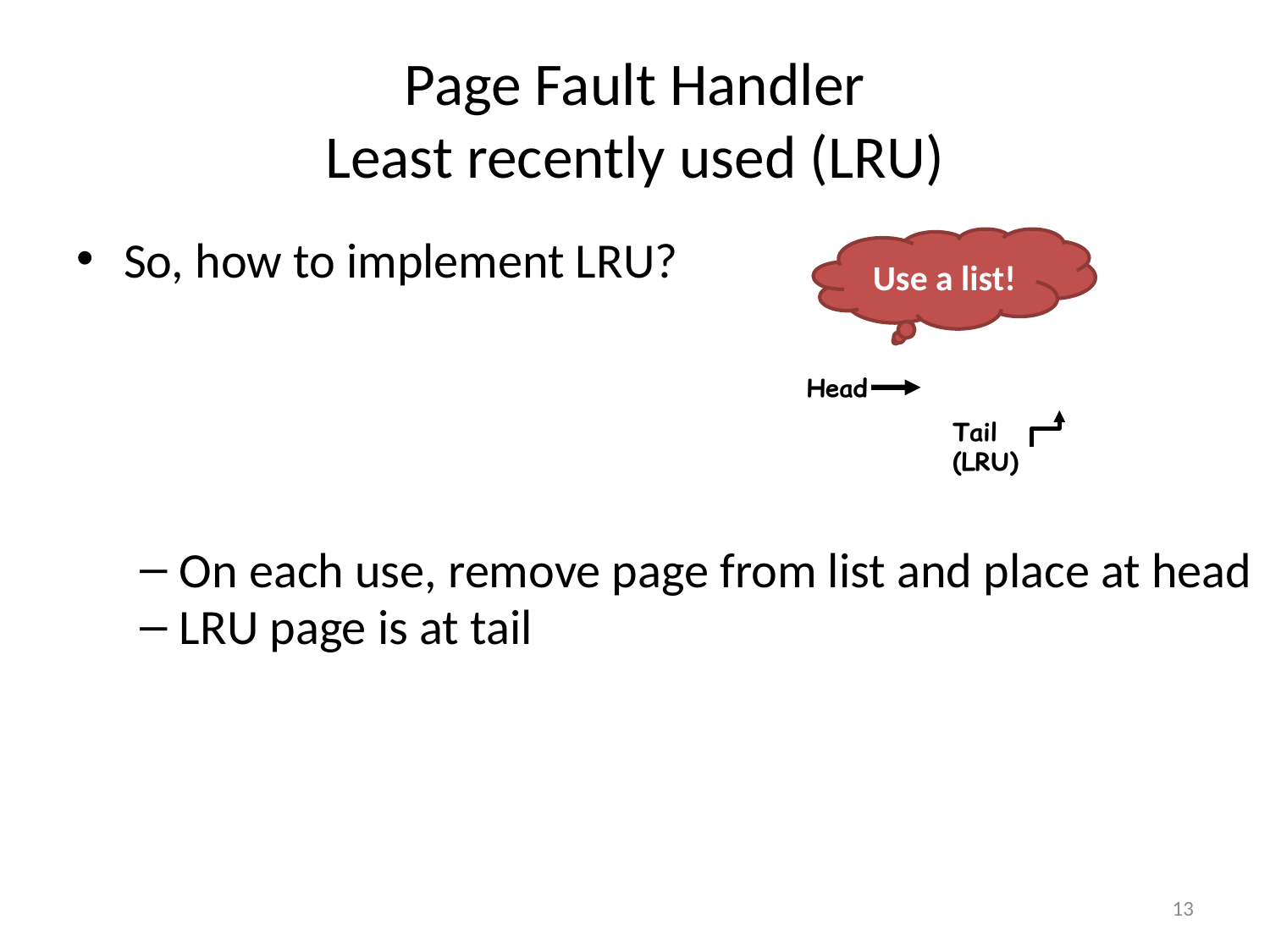

# Page Fault Handler Least recently used (LRU)
So, how to implement LRU?

On each use, remove page from list and place at head
LRU page is at tail

Use a list!
Head

Tail
(LRU)
13